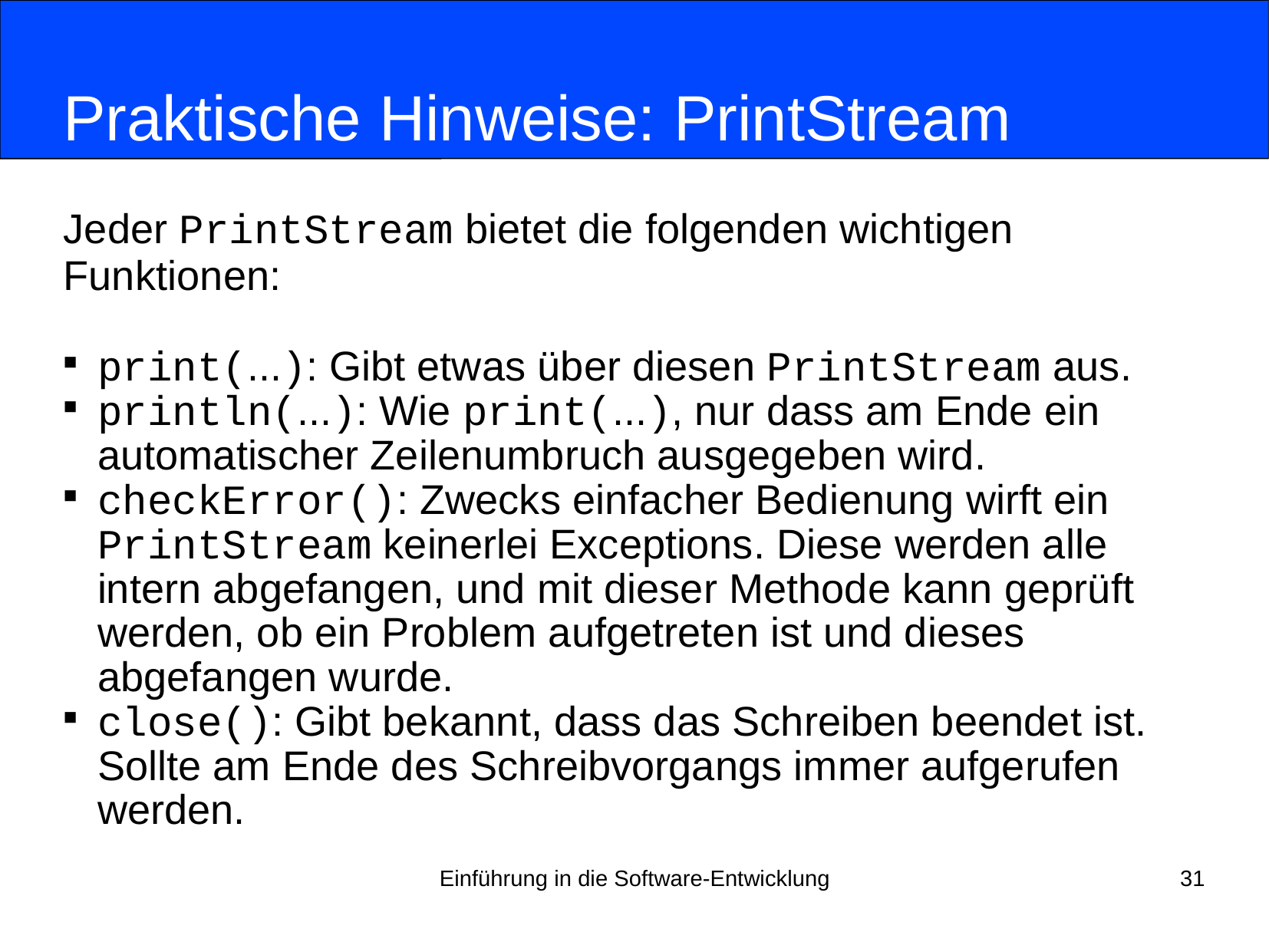

# Praktische Hinweise: PrintStream
Jeder PrintStream bietet die folgenden wichtigen
Funktionen:

print(...): Gibt etwas über diesen PrintStream aus.
println(...): Wie print(...), nur dass am Ende ein automatischer Zeilenumbruch ausgegeben wird.
checkError(): Zwecks einfacher Bedienung wirft ein PrintStream keinerlei Exceptions. Diese werden alle intern abgefangen, und mit dieser Methode kann geprüft werden, ob ein Problem aufgetreten ist und dieses abgefangen wurde.
close(): Gibt bekannt, dass das Schreiben beendet ist. Sollte am Ende des Schreibvorgangs immer aufgerufen werden.

Einführung in die Software-Entwicklung
31